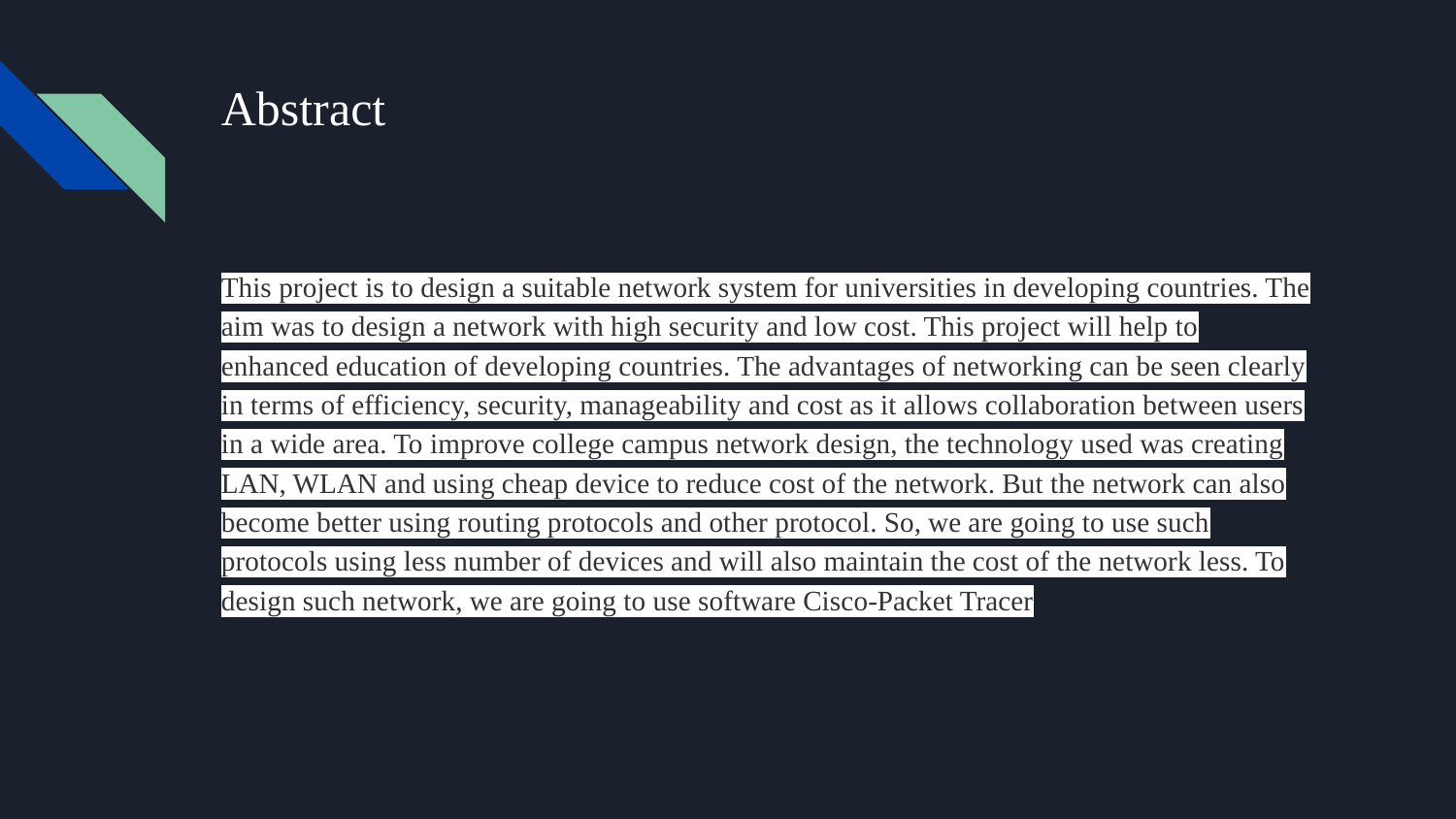

# Abstract
This project is to design a suitable network system for universities in developing countries. The aim was to design a network with high security and low cost. This project will help to enhanced education of developing countries. The advantages of networking can be seen clearly in terms of efficiency, security, manageability and cost as it allows collaboration between users in a wide area. To improve college campus network design, the technology used was creating LAN, WLAN and using cheap device to reduce cost of the network. But the network can also become better using routing protocols and other protocol. So, we are going to use such protocols using less number of devices and will also maintain the cost of the network less. To design such network, we are going to use software Cisco-Packet Tracer